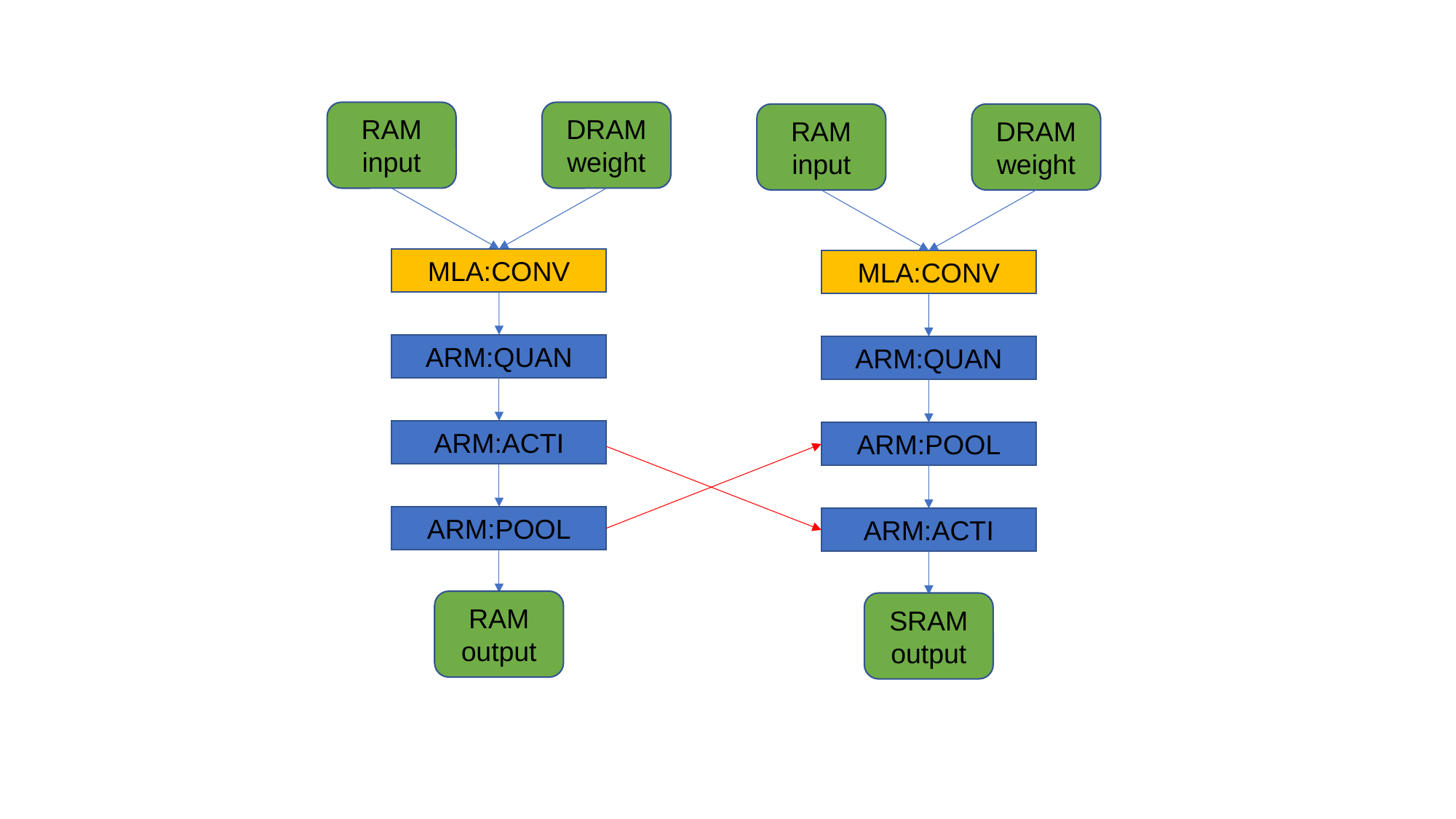

RAM
input
DRAM
weight
RAM
input
DRAM
weight
MLA:CONV
MLA:CONV
ARM:QUAN
ARM:QUAN
ARM:ACTI
ARM:POOL
ARM:POOL
ARM:ACTI
RAM
output
SRAM
output